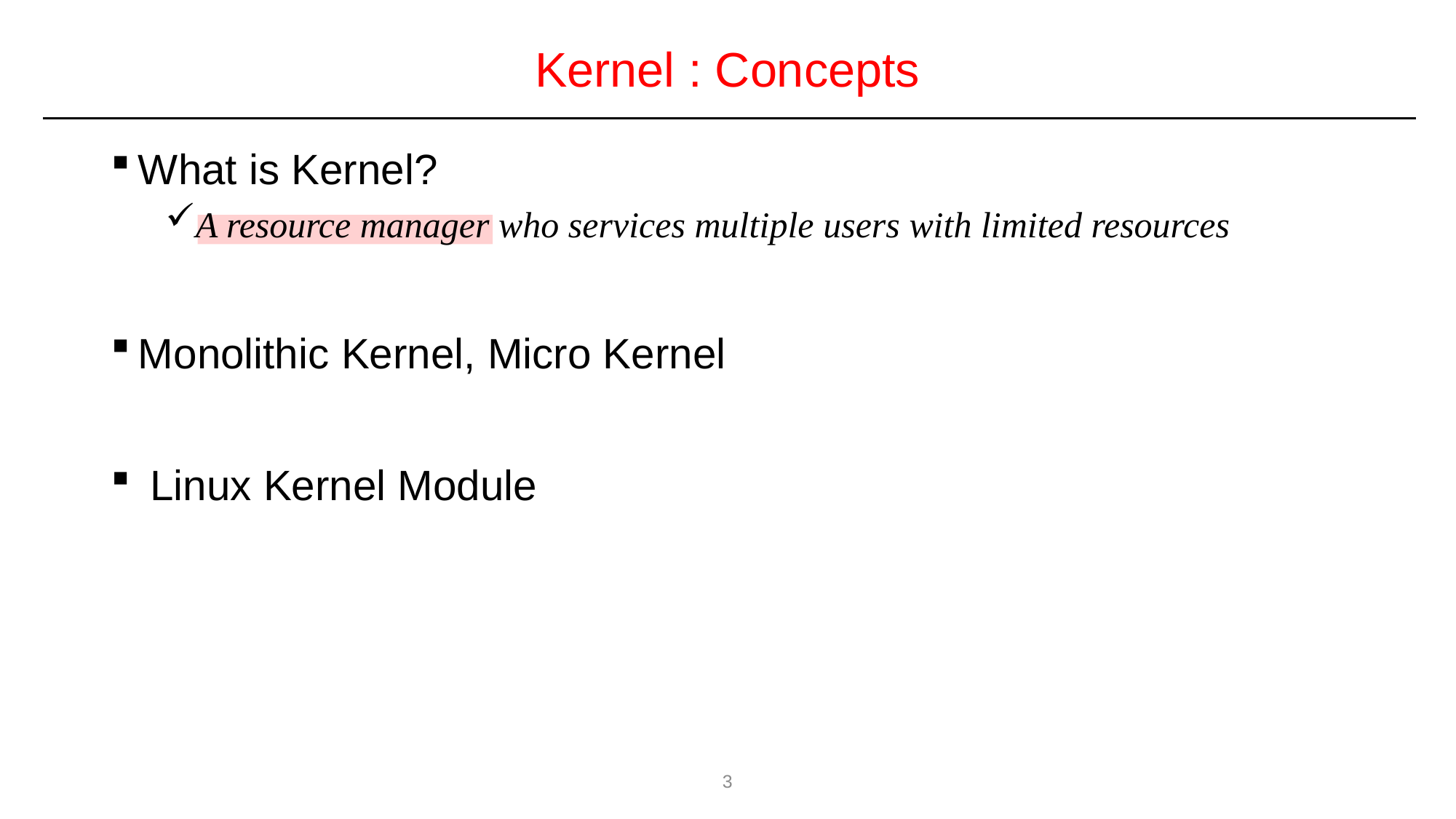

# Kernel : Concepts
What is Kernel?
A resource manager who services multiple users with limited resources

Monolithic Kernel, Micro Kernel

 Linux Kernel Module

3